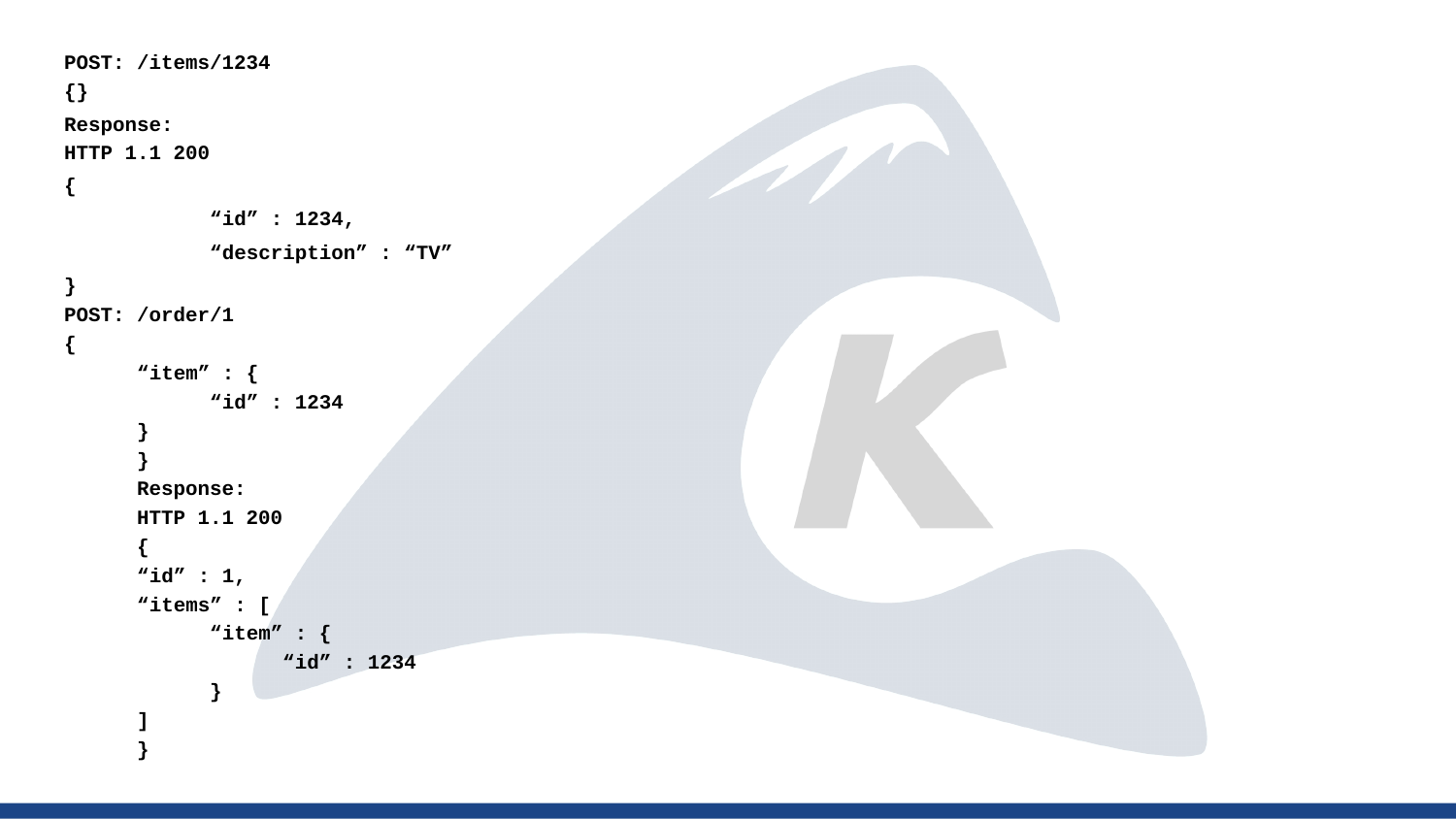

POST: /items/1234
{}
Response:
HTTP 1.1 200
{
	“id” : 1234,
	“description” : “TV”
}
POST: /order/1
{
“item” : {
“id” : 1234
}
}
Response:
HTTP 1.1 200
{
“id” : 1,
“items” : [
“item” : {
“id” : 1234
}
]
}